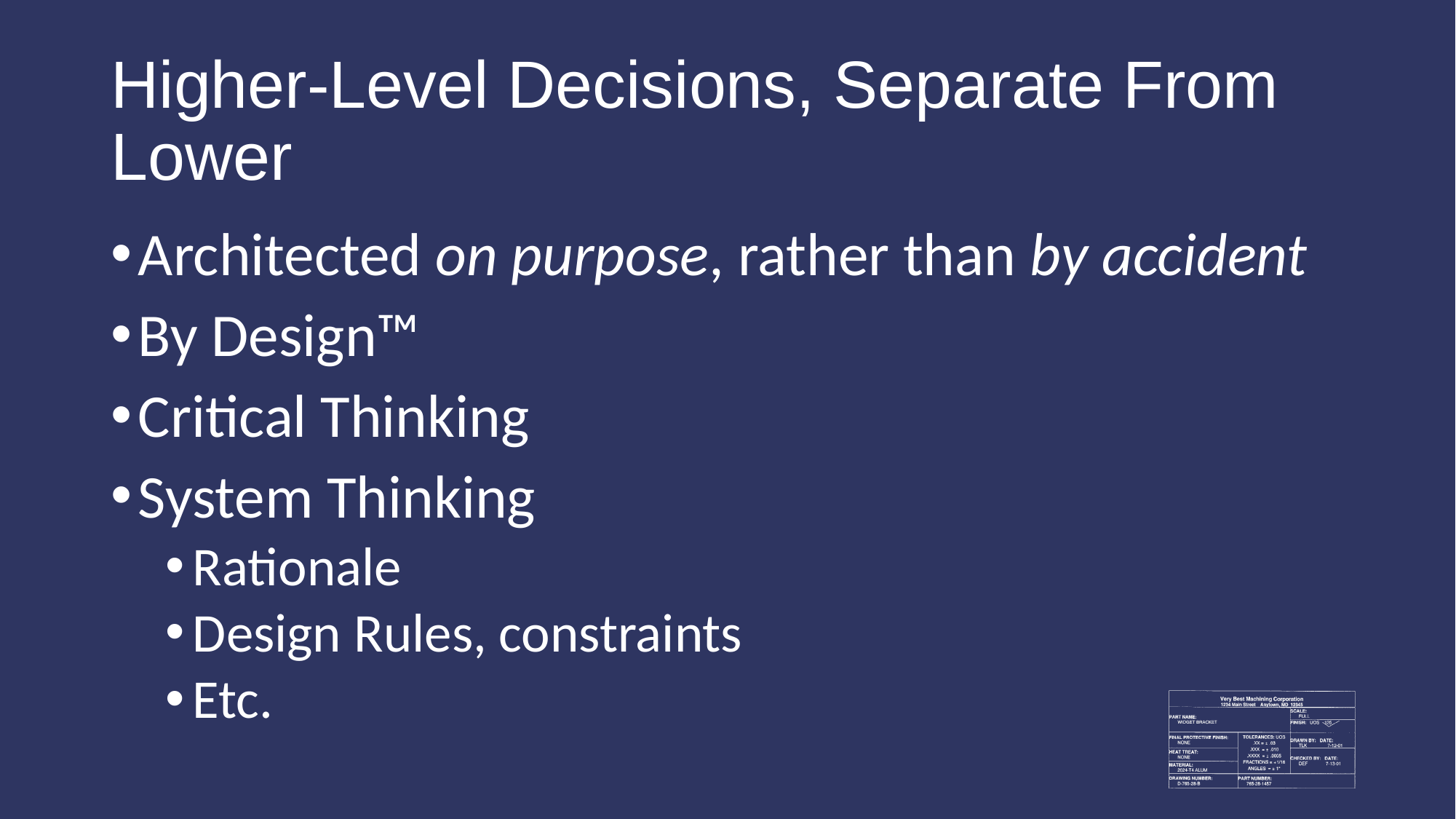

# Higher-Level Decisions, Separate From Lower
Architected on purpose, rather than by accident
By Design™
Critical Thinking
System Thinking
Rationale
Design Rules, constraints
Etc.